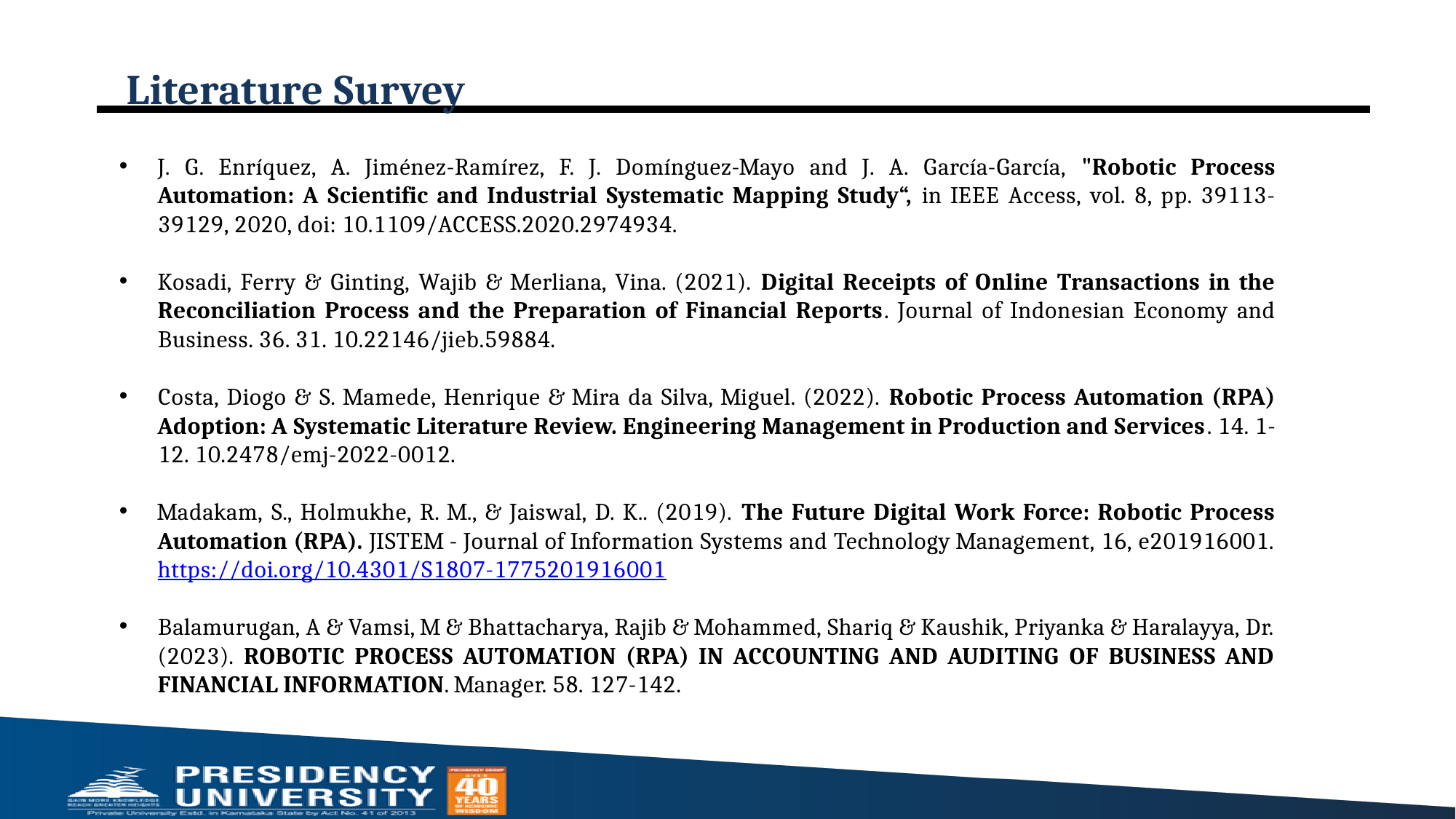

# Literature Survey
J. G. Enríquez, A. Jiménez-Ramírez, F. J. Domínguez-Mayo and J. A. García-García, "Robotic Process Automation: A Scientific and Industrial Systematic Mapping Study“, in IEEE Access, vol. 8, pp. 39113-39129, 2020, doi: 10.1109/ACCESS.2020.2974934.

Kosadi, Ferry & Ginting, Wajib & Merliana, Vina. (2021). Digital Receipts of Online Transactions in the Reconciliation Process and the Preparation of Financial Reports. Journal of Indonesian Economy and Business. 36. 31. 10.22146/jieb.59884.

Costa, Diogo & S. Mamede, Henrique & Mira da Silva, Miguel. (2022). Robotic Process Automation (RPA) Adoption: A Systematic Literature Review. Engineering Management in Production and Services. 14. 1-12. 10.2478/emj-2022-0012.

Madakam, S., Holmukhe, R. M., & Jaiswal, D. K.. (2019). The Future Digital Work Force: Robotic Process Automation (RPA). JISTEM - Journal of Information Systems and Technology Management, 16, e201916001. https://doi.org/10.4301/S1807-1775201916001

Balamurugan, A & Vamsi, M & Bhattacharya, Rajib & Mohammed, Shariq & Kaushik, Priyanka & Haralayya, Dr. (2023). ROBOTIC PROCESS AUTOMATION (RPA) IN ACCOUNTING AND AUDITING OF BUSINESS AND FINANCIAL INFORMATION. Manager. 58. 127-142.